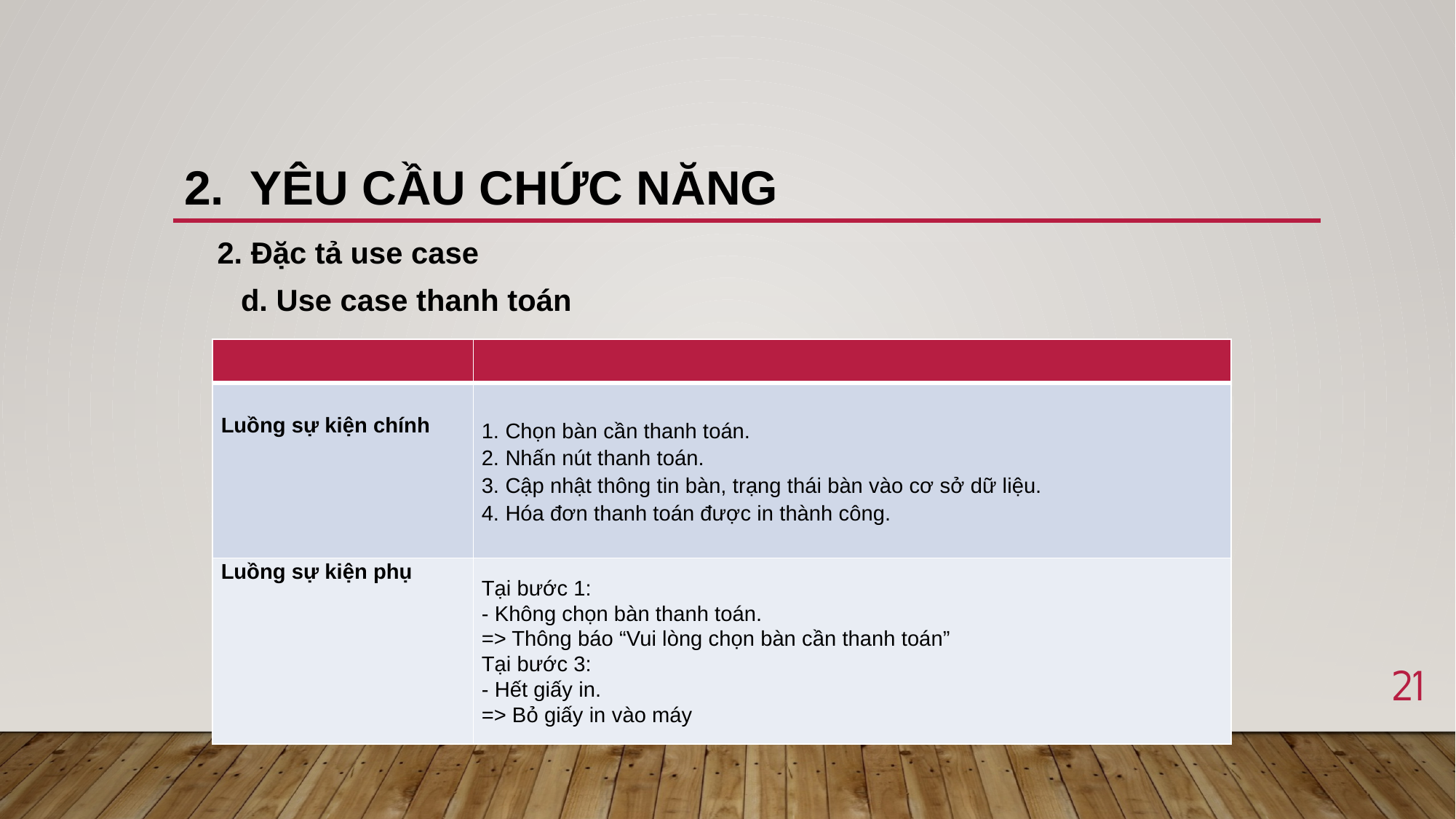

# 2.  Yêu cầu chức năng
2. Đặc tả use case
d. Use case thanh toán
|  |  |
| --- | --- |
| Luồng sự kiện chính | 1. Chọn bàn cần thanh toán. 2. Nhấn nút thanh toán. 3. Cập nhật thông tin bàn, trạng thái bàn vào cơ sở dữ liệu. 4. Hóa đơn thanh toán được in thành công. |
| Luồng sự kiện phụ | Tại bước 1: - Không chọn bàn thanh toán. => Thông báo “Vui lòng chọn bàn cần thanh toán” Tại bước 3: - Hết giấy in. => Bỏ giấy in vào máy |
21